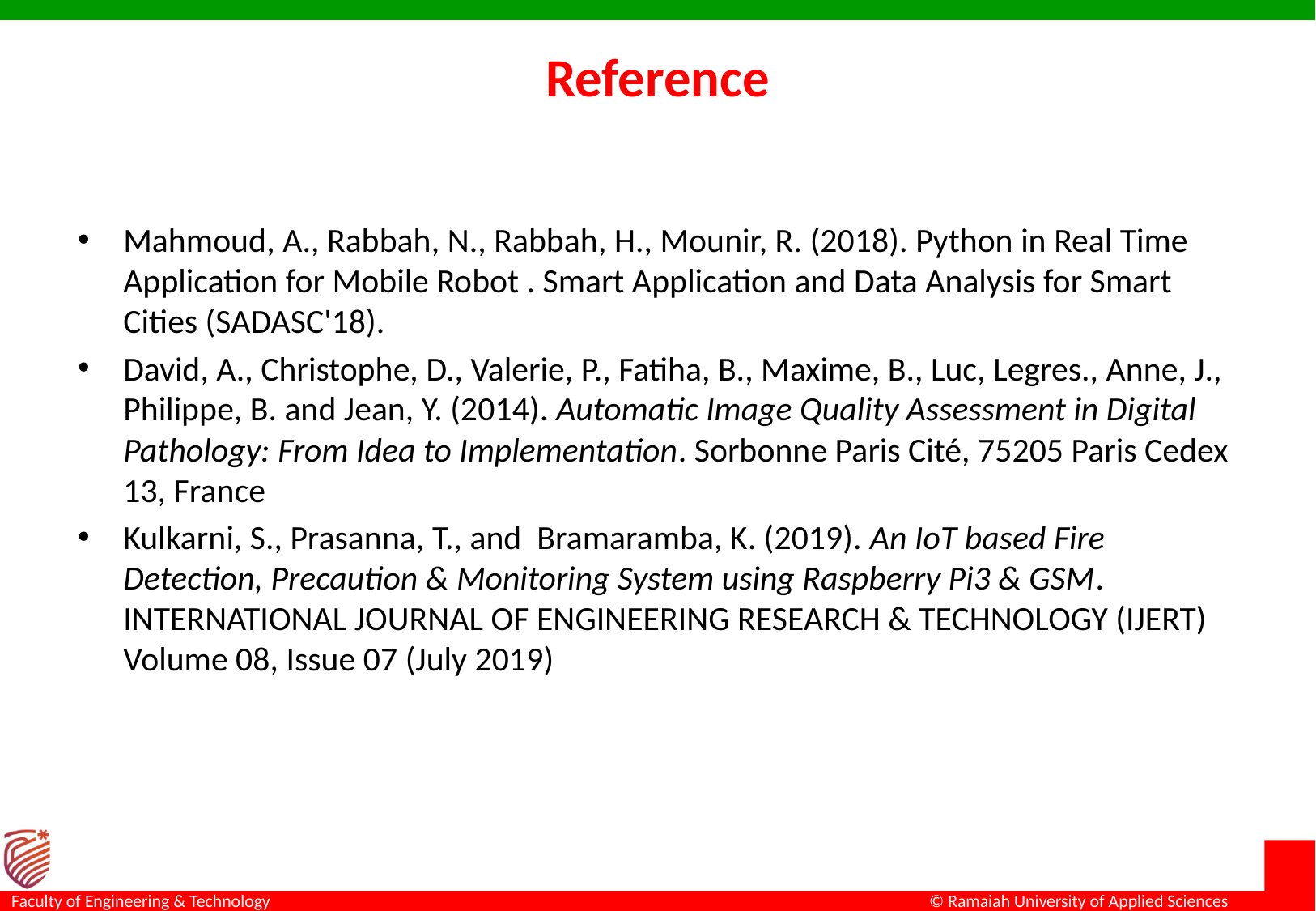

# Reference
Mahmoud, A., Rabbah, N., Rabbah, H., Mounir, R. (2018). Python in Real Time Application for Mobile Robot . Smart Application and Data Analysis for Smart Cities (SADASC'18).
David, A., Christophe, D., Valerie, P., Fatiha, B., Maxime, B., Luc, Legres., Anne, J., Philippe, B. and Jean, Y. (2014). Automatic Image Quality Assessment in Digital Pathology: From Idea to Implementation. Sorbonne Paris Cité, 75205 Paris Cedex 13, France
Kulkarni, S., Prasanna, T., and  Bramaramba, K. (2019). An IoT based Fire Detection, Precaution & Monitoring System using Raspberry Pi3 & GSM. INTERNATIONAL JOURNAL OF ENGINEERING RESEARCH & TECHNOLOGY (IJERT) Volume 08, Issue 07 (July 2019)